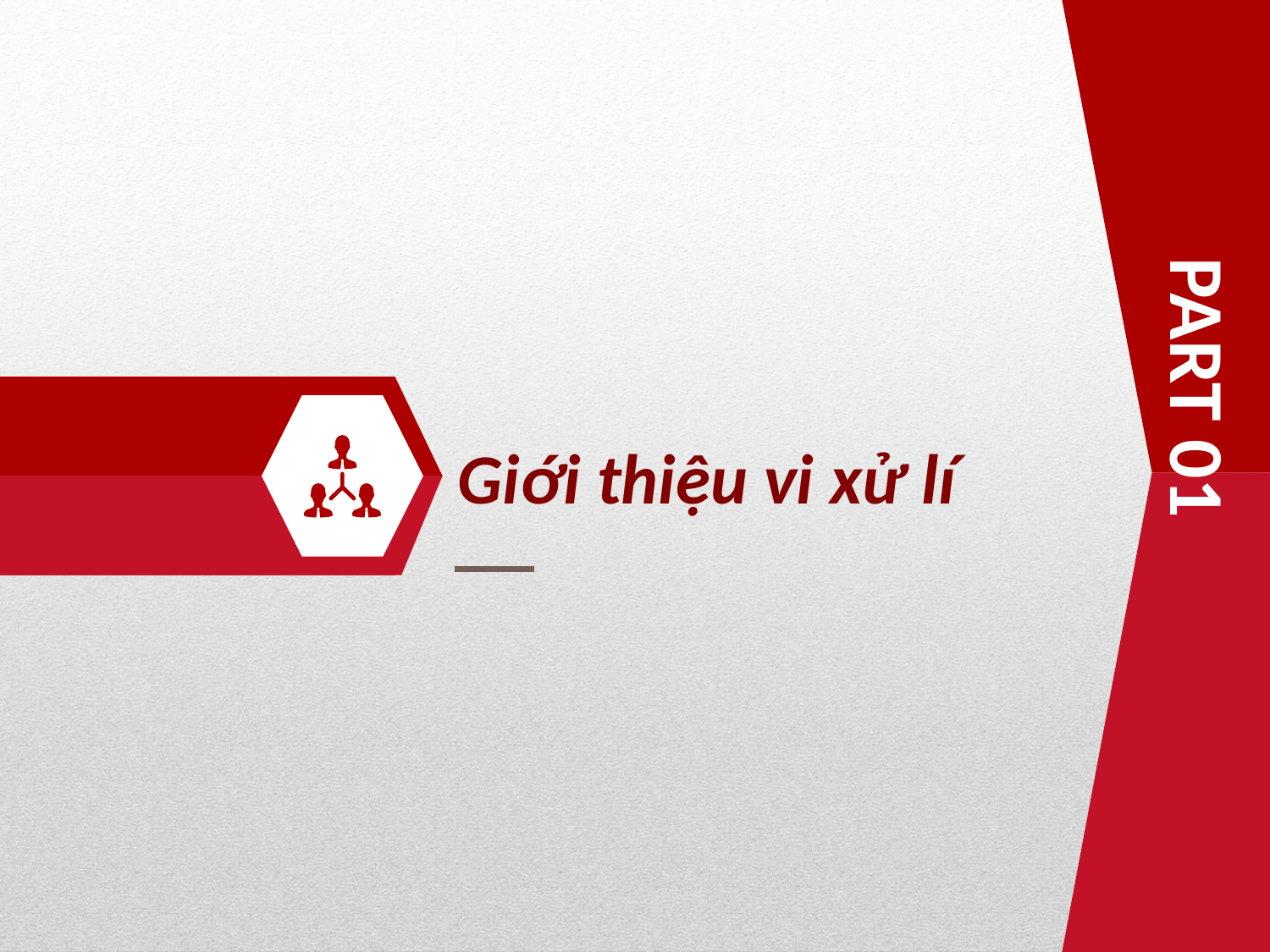

PART 01

Giới thiệu vi xử lí